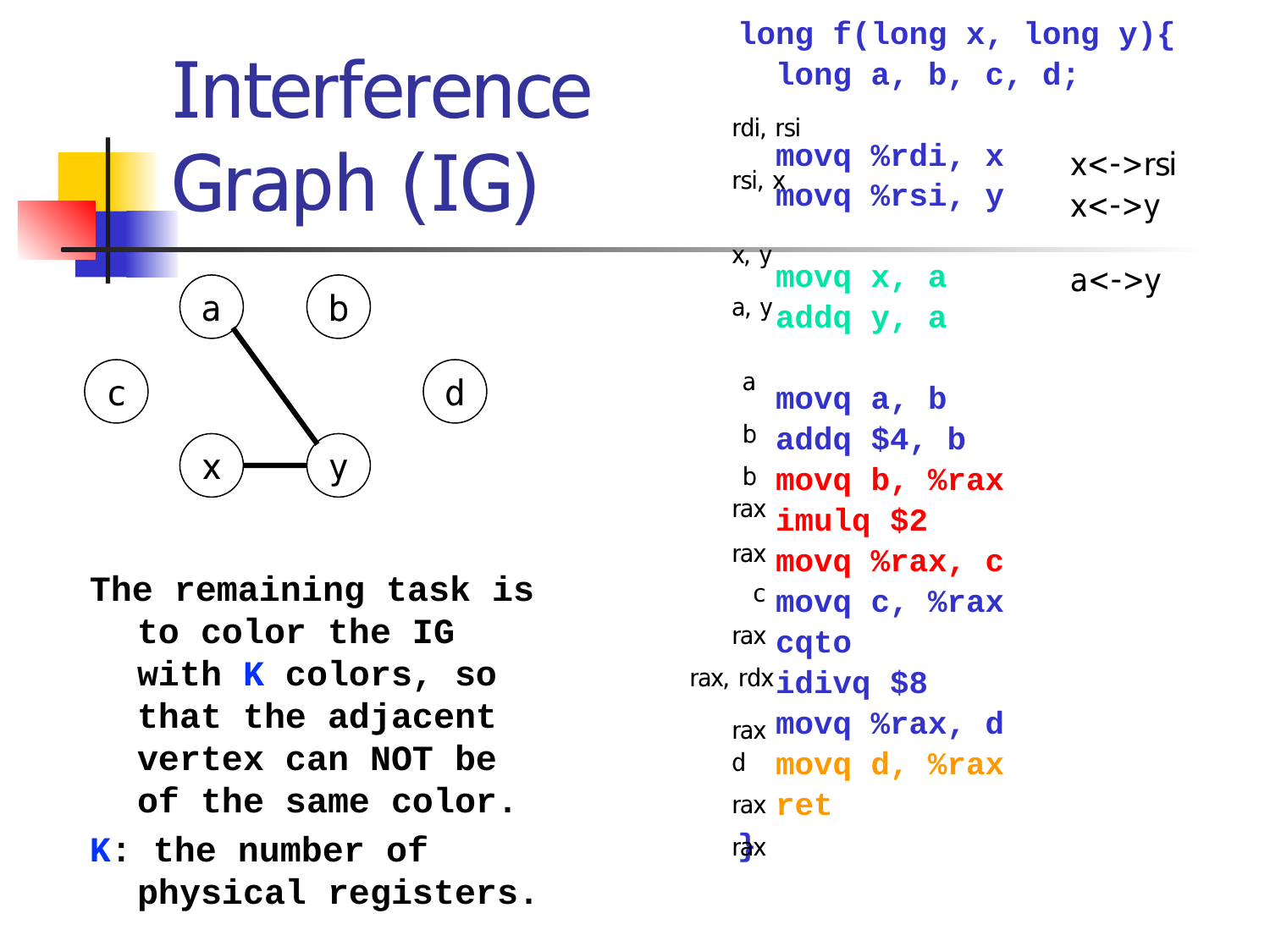

long f(long x, long y){
  long a, b, c, d;

  movq %rdi, x
  movq %rsi, y

  movq x, a
  addq y, a

  movq a, b
  addq $4, b
  movq b, %rax
  imulq $2
  movq %rax, c
  movq c, %rax
  cqto
  idivq $8
  movq %rax, d
  movq d, %rax
  ret
}
# Interference Graph (IG)
rdi, rsi
x<->rsi
rsi, x
x<->y
x, y
a<->y
a
b
a, y

c
d
a
b
x
y
b

rax
rax
The remaining task is to color the IG with K colors, so that the adjacent vertex can NOT be of the same color.
K: the number of physical registers.
c
rax
rax, rdx
rax
d
rax
rax